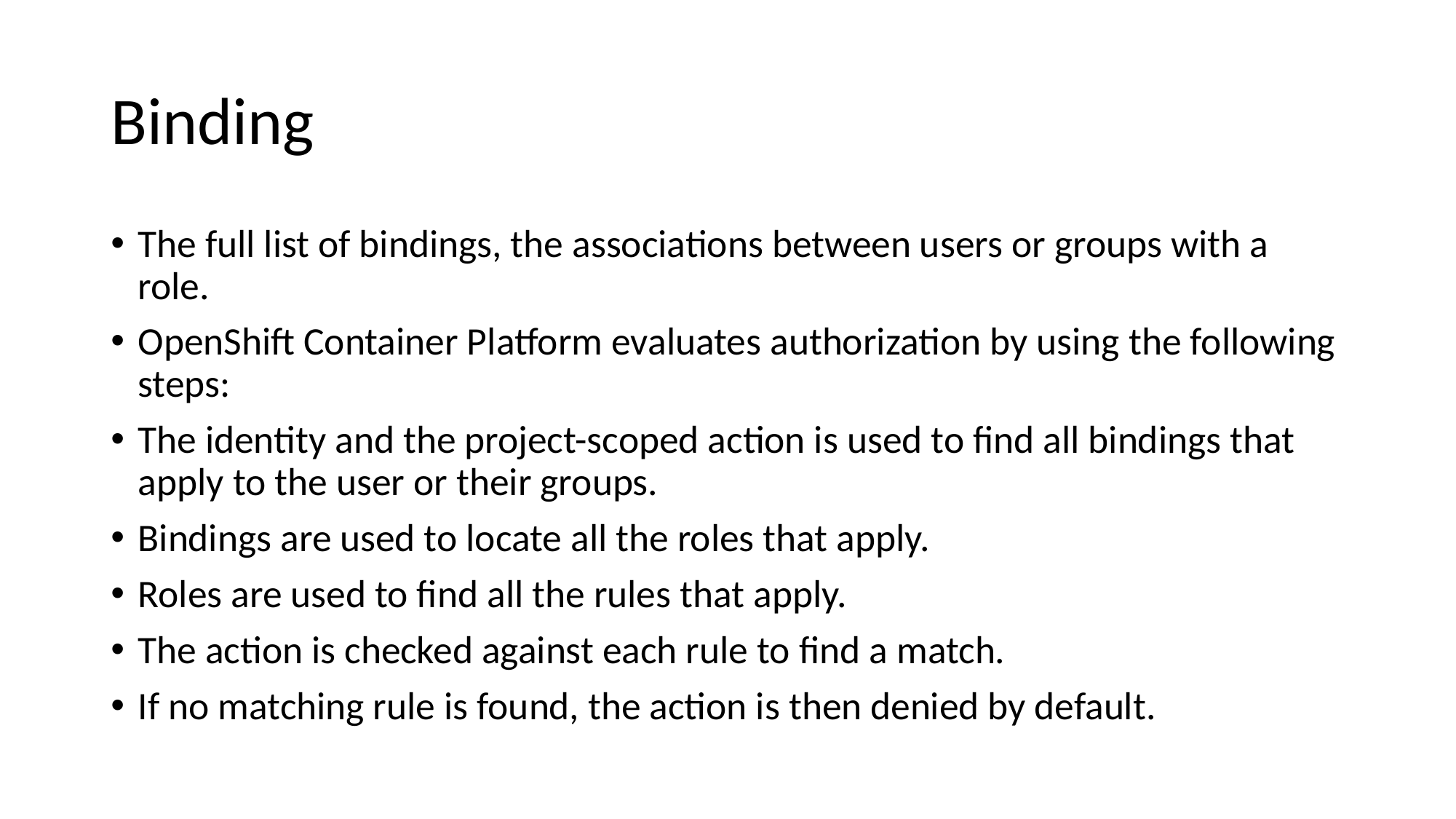

# Binding
The full list of bindings, the associations between users or groups with a role.
OpenShift Container Platform evaluates authorization by using the following steps:
The identity and the project-scoped action is used to find all bindings that apply to the user or their groups.
Bindings are used to locate all the roles that apply.
Roles are used to find all the rules that apply.
The action is checked against each rule to find a match.
If no matching rule is found, the action is then denied by default.